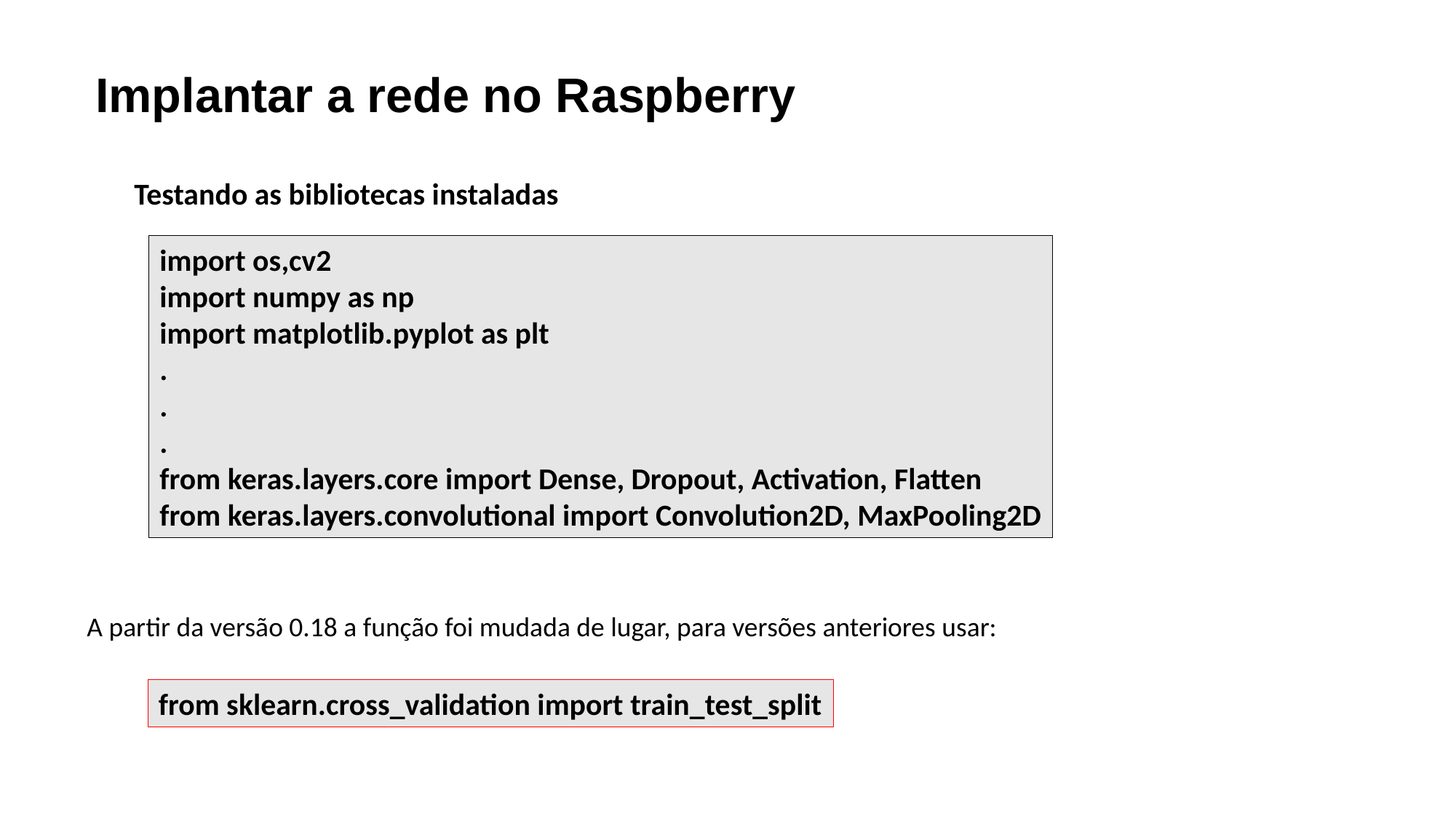

Implantar a rede no Raspberry
Testando as bibliotecas instaladas
import os,cv2
import numpy as np
import matplotlib.pyplot as plt
.
.
.
from keras.layers.core import Dense, Dropout, Activation, Flatten
from keras.layers.convolutional import Convolution2D, MaxPooling2D
A partir da versão 0.18 a função foi mudada de lugar, para versões anteriores usar:
from sklearn.cross_validation import train_test_split